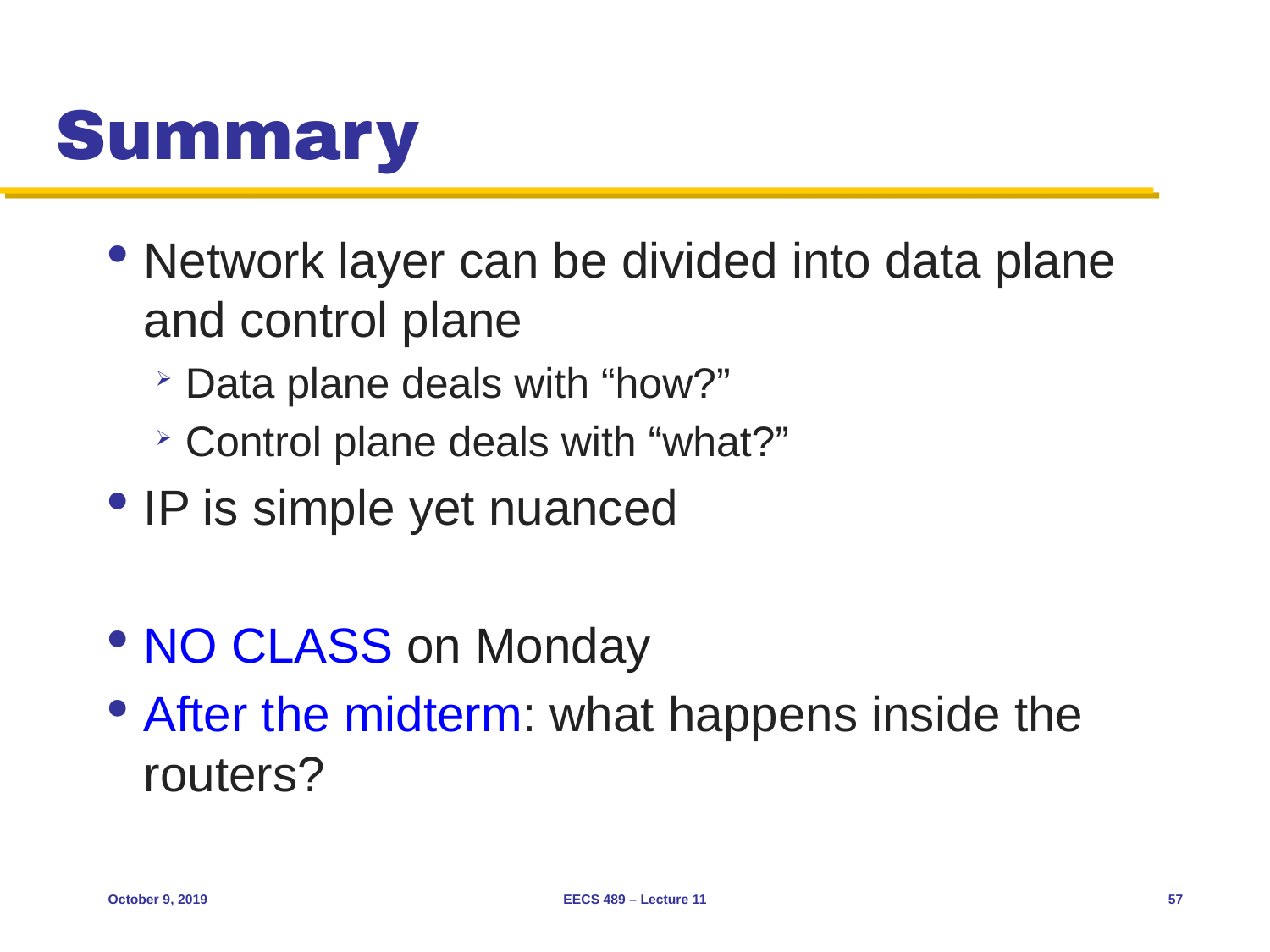

# Summary
Network layer can be divided into data plane and control plane
Data plane deals with “how?”
Control plane deals with “what?”
IP is simple yet nuanced

NO CLASS on Monday
After the midterm: what happens inside the routers?
October 9, 2019
EECS 489 – Lecture 11
57